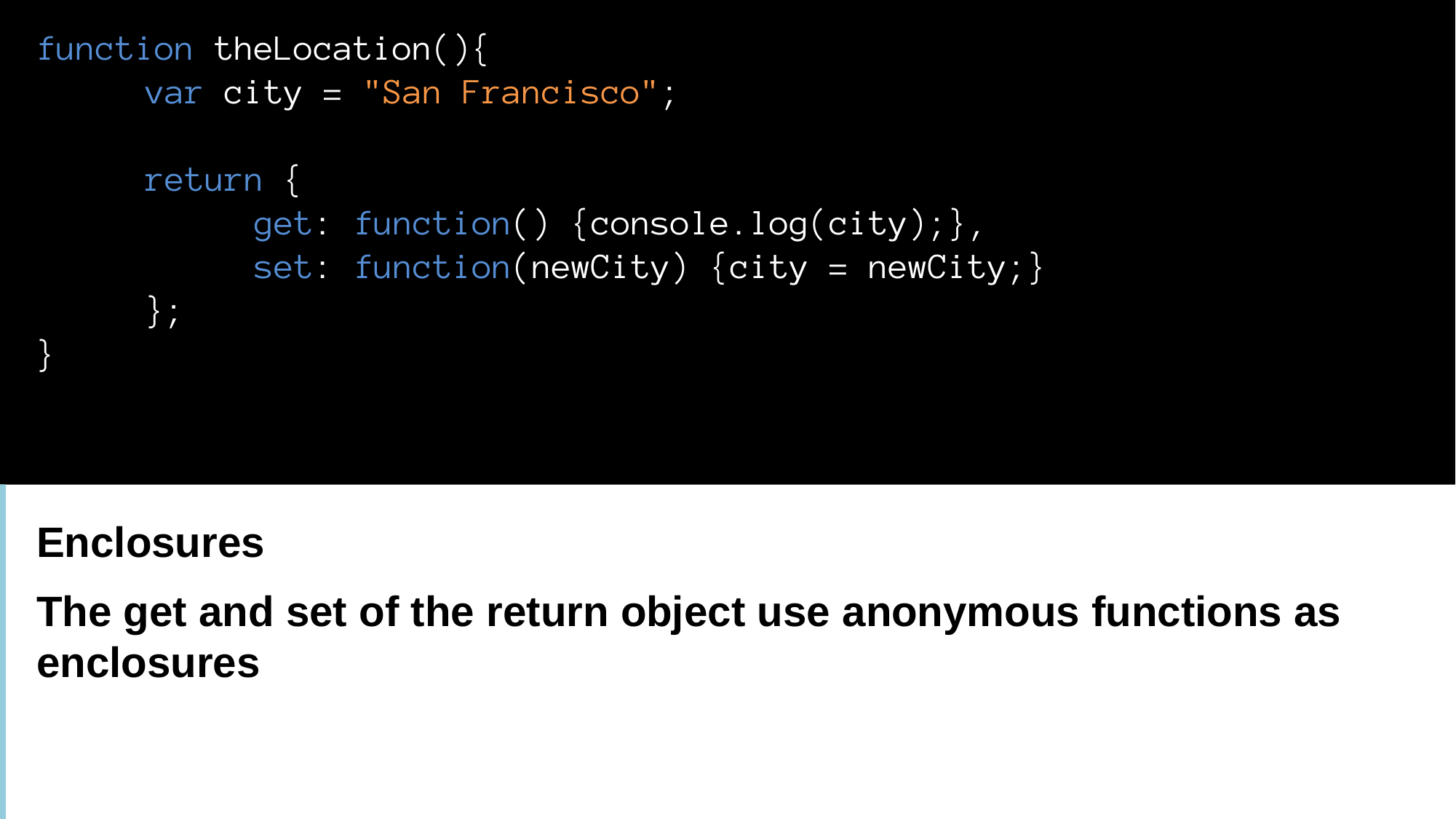

function theLocation(){
	var city = "San Francisco";

	return {
		get: function() {console.log(city);},
		set: function(newCity) {city = newCity;}
	};
}
Enclosures
The get and set of the return object use anonymous functions as enclosures